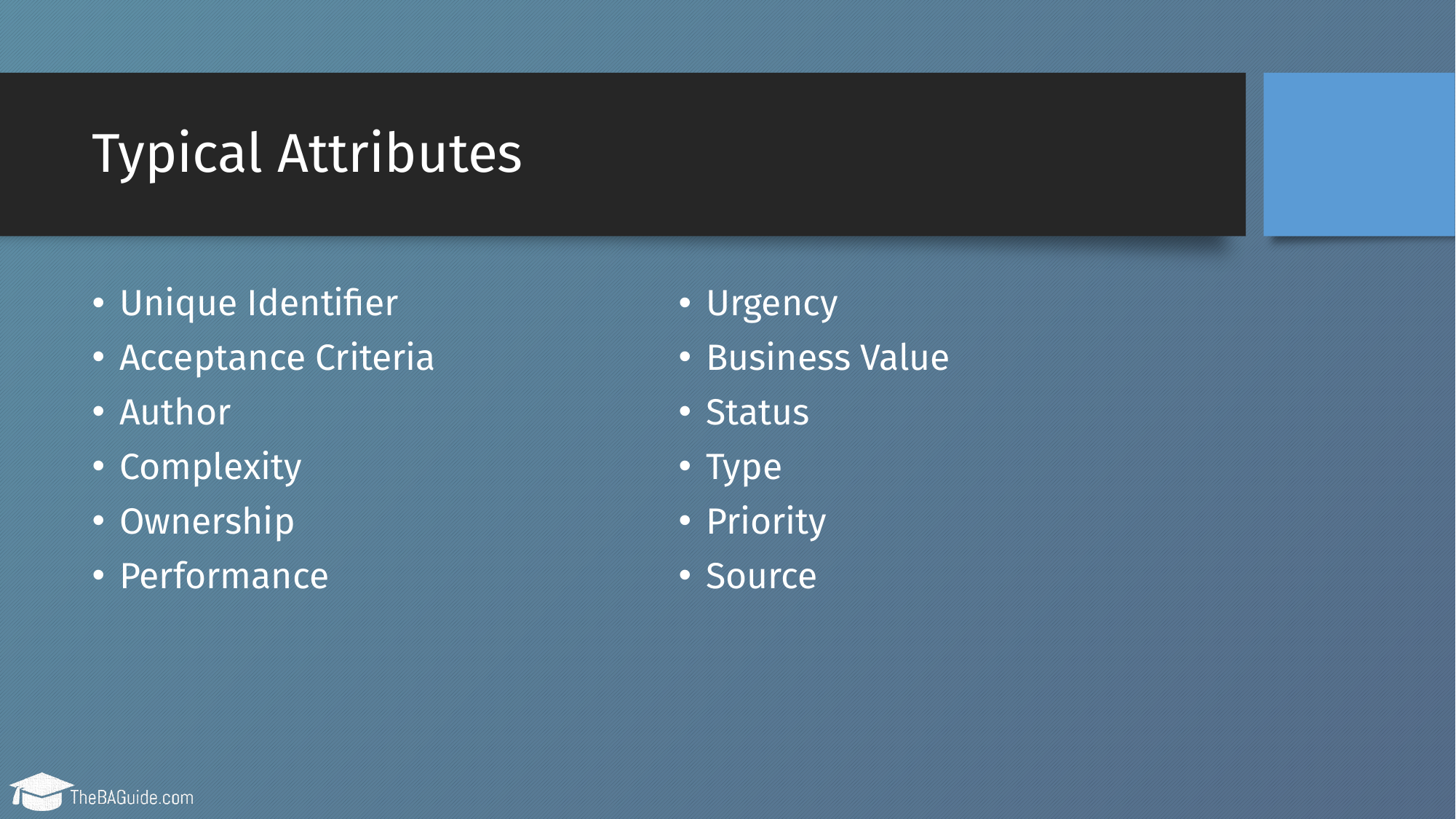

# Typical Attributes
Unique Identifier
Acceptance Criteria
Author
Complexity
Ownership
Performance
Urgency
Business Value
Status
Type
Priority
Source